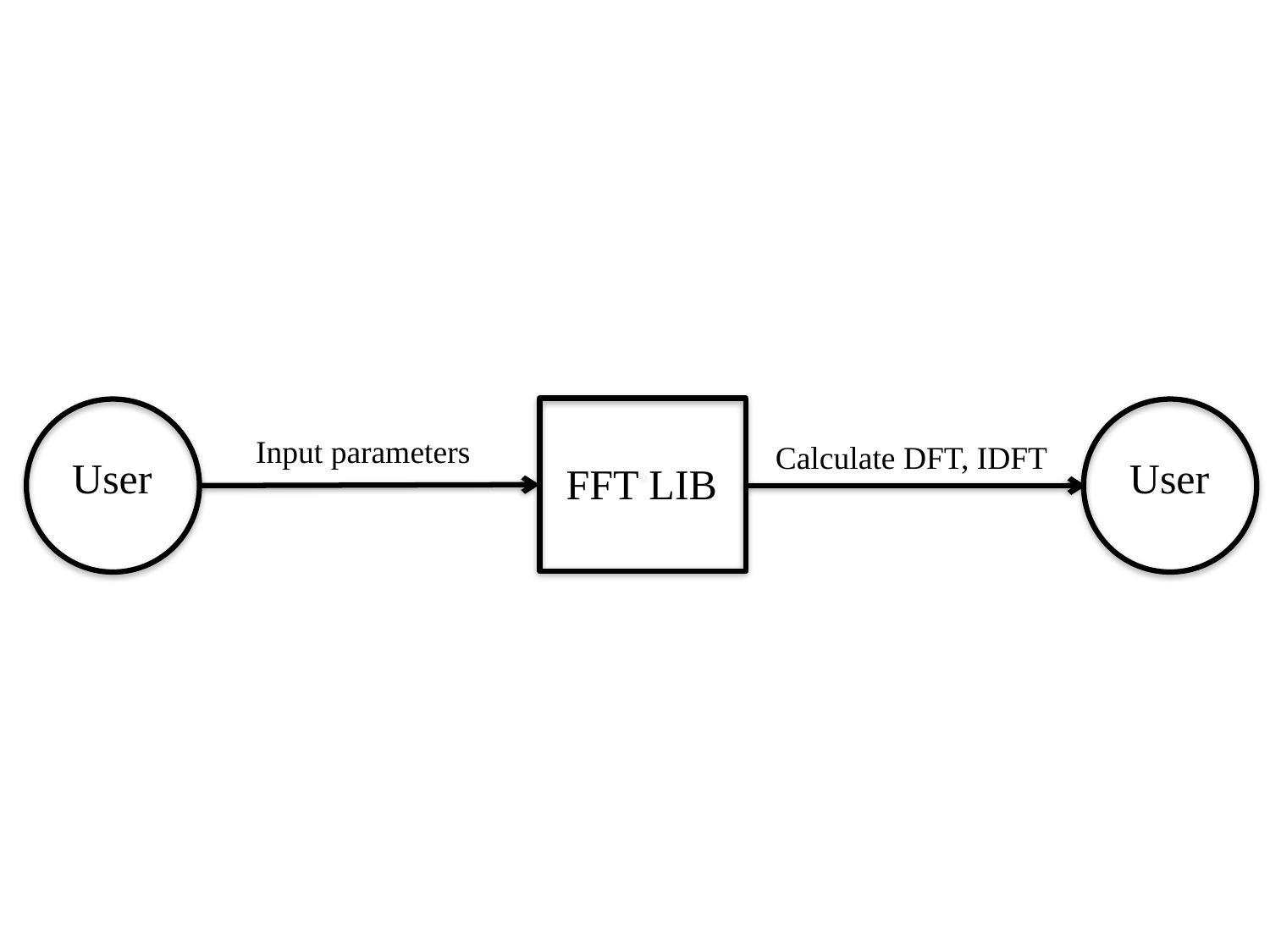

`
FFT LIB

User

User
Input parameters
Calculate DFT, IDFT